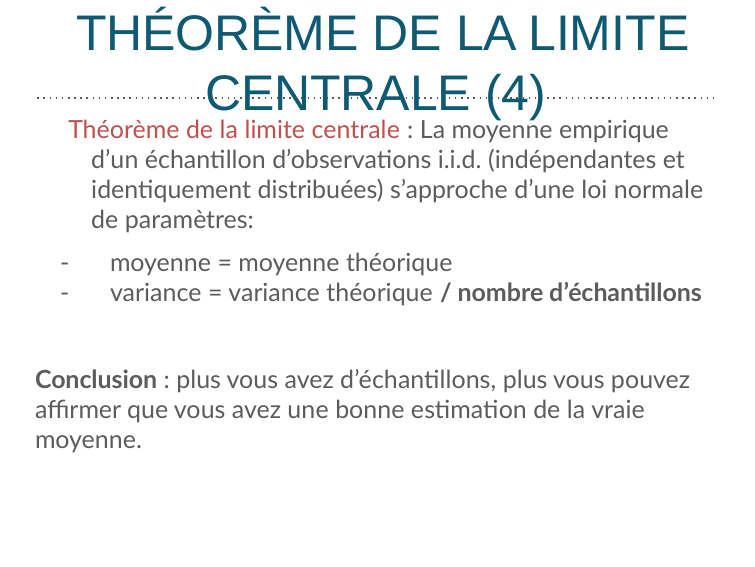

# THÉORÈME DE LA LIMITE CENTRALE (4)
Théorème de la limite centrale : La moyenne empirique d’un échantillon d’observations i.i.d. (indépendantes et identiquement distribuées) s’approche d’une loi normale de paramètres:
moyenne = moyenne théorique
variance = variance théorique / nombre d’échantillons

Conclusion : plus vous avez d’échantillons, plus vous pouvez affirmer que vous avez une bonne estimation de la vraie moyenne.